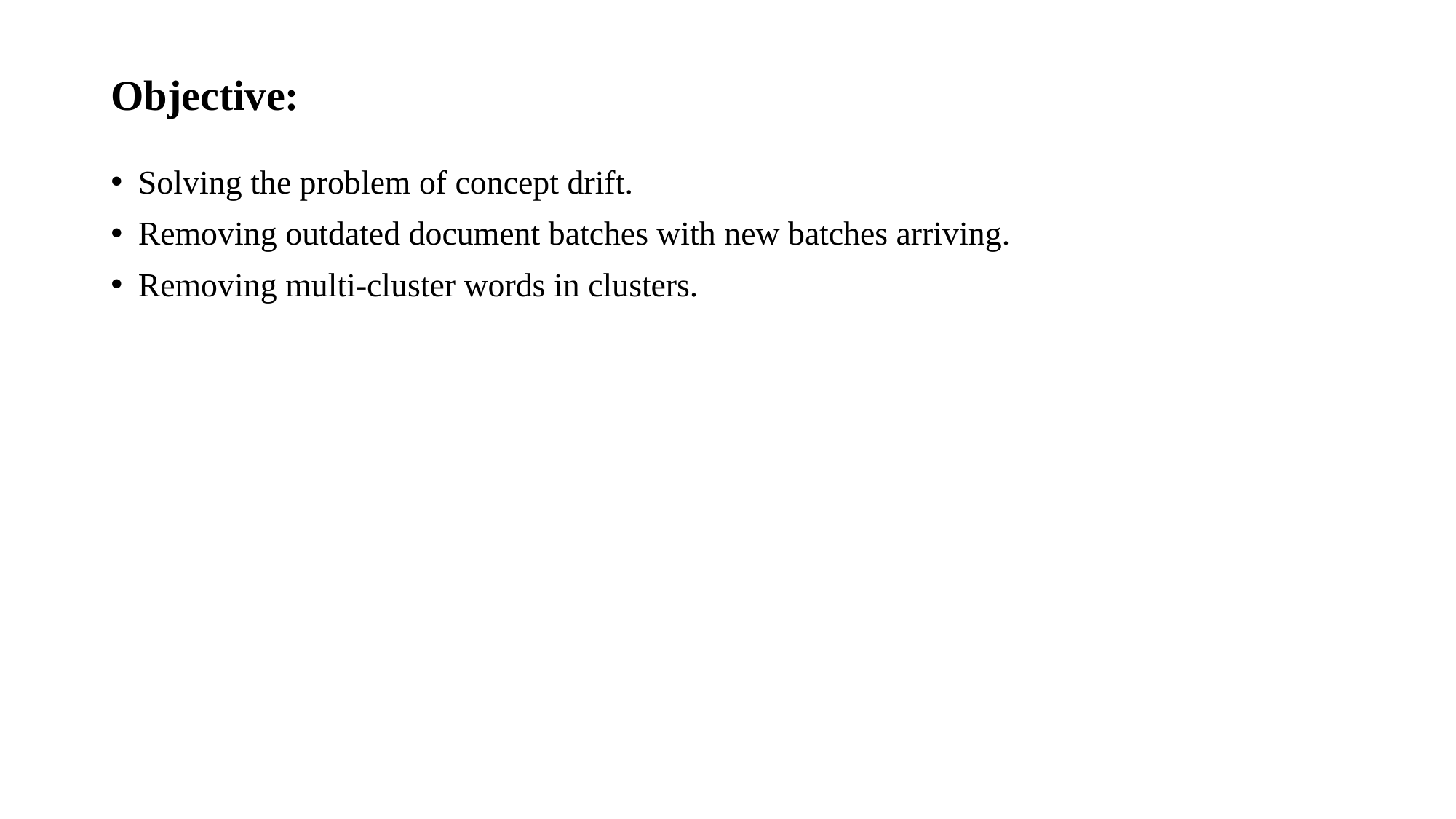

# Objective:
Solving the problem of concept drift.
Removing outdated document batches with new batches arriving.
Removing multi-cluster words in clusters.